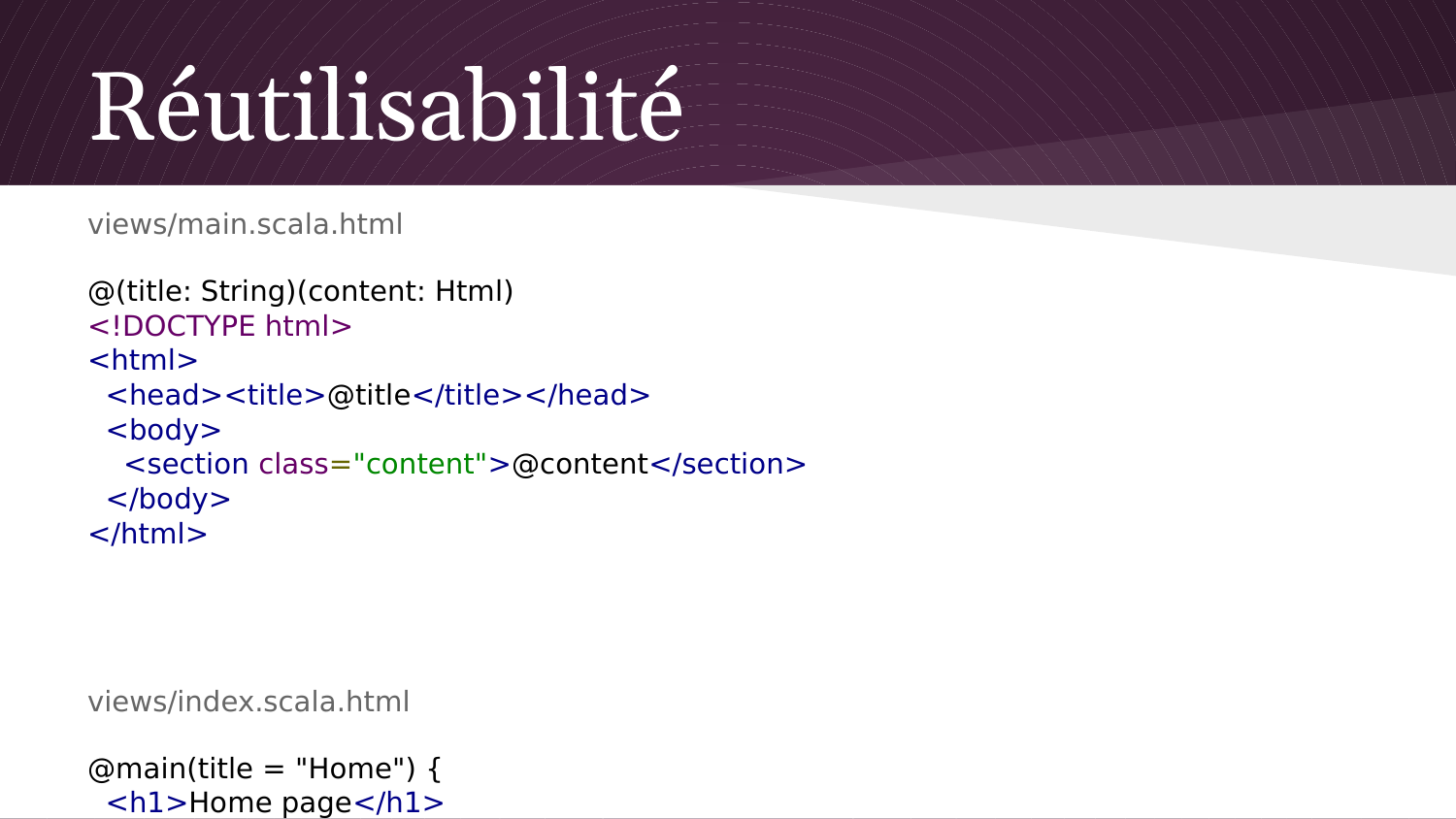

# Réutilisabilité
views/main.scala.html
@(title: String)(content: Html)
<!DOCTYPE html>
<html>
  <head><title>@title</title></head>
  <body>
    <section class="content">@content</section>
  </body>
</html>

views/index.scala.html
@main(title = "Home") {
  <h1>Home page</h1>
}